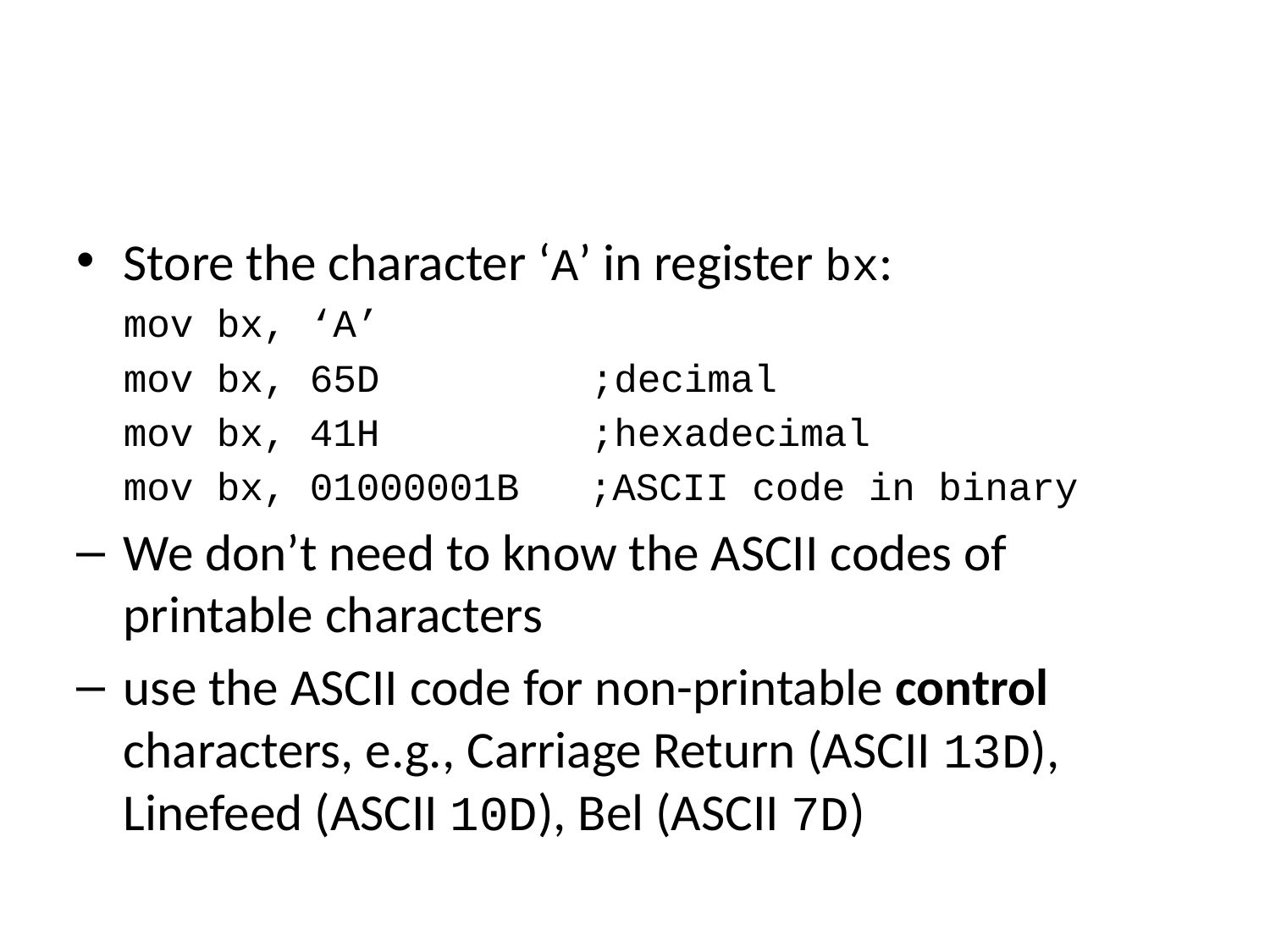

#
Store the character ‘A’ in register bx:
	mov bx, ‘A’
	mov bx, 65D		;decimal
	mov bx, 41H		;hexadecimal
	mov bx, 01000001B   ;ASCII code in binary
We don’t need to know the ASCII codes of printable characters
use the ASCII code for non-printable control characters, e.g., Carriage Return (ASCII 13D), Linefeed (ASCII 10D), Bel (ASCII 7D)